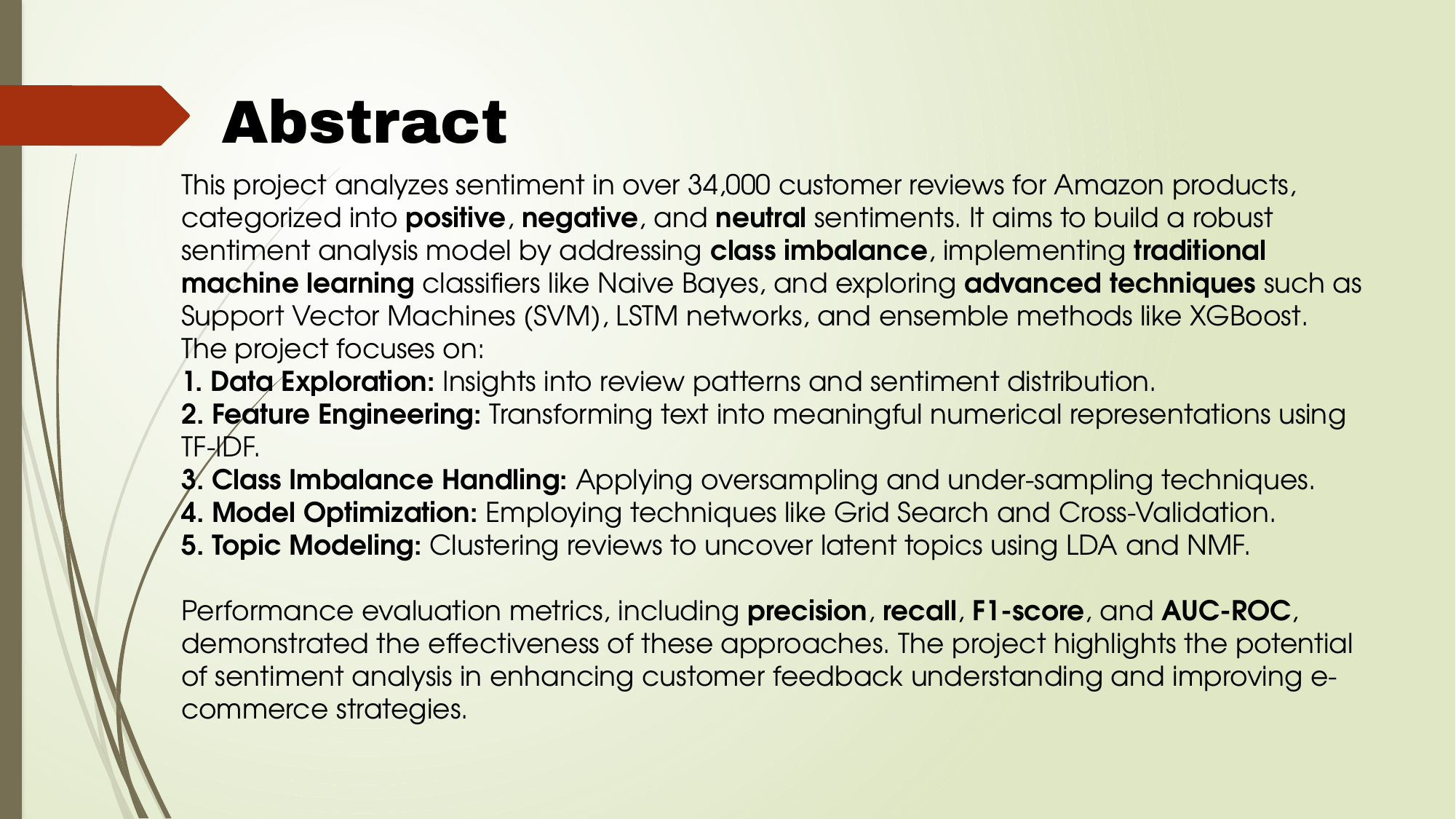

Abstract
This project analyzes sentiment in over 34,000 customer reviews for Amazon products, categorized into positive, negative, and neutral sentiments. It aims to build a robust sentiment analysis model by addressing class imbalance, implementing traditional machine learning classifiers like Naive Bayes, and exploring advanced techniques such as Support Vector Machines (SVM), LSTM networks, and ensemble methods like XGBoost.
The project focuses on:
1. Data Exploration: Insights into review patterns and sentiment distribution.
2. Feature Engineering: Transforming text into meaningful numerical representations using TF-IDF.
3. Class Imbalance Handling: Applying oversampling and under-sampling techniques.
4. Model Optimization: Employing techniques like Grid Search and Cross-Validation.
5. Topic Modeling: Clustering reviews to uncover latent topics using LDA and NMF.

Performance evaluation metrics, including precision, recall, F1-score, and AUC-ROC, demonstrated the effectiveness of these approaches. The project highlights the potential of sentiment analysis in enhancing customer feedback understanding and improving e-commerce strategies.